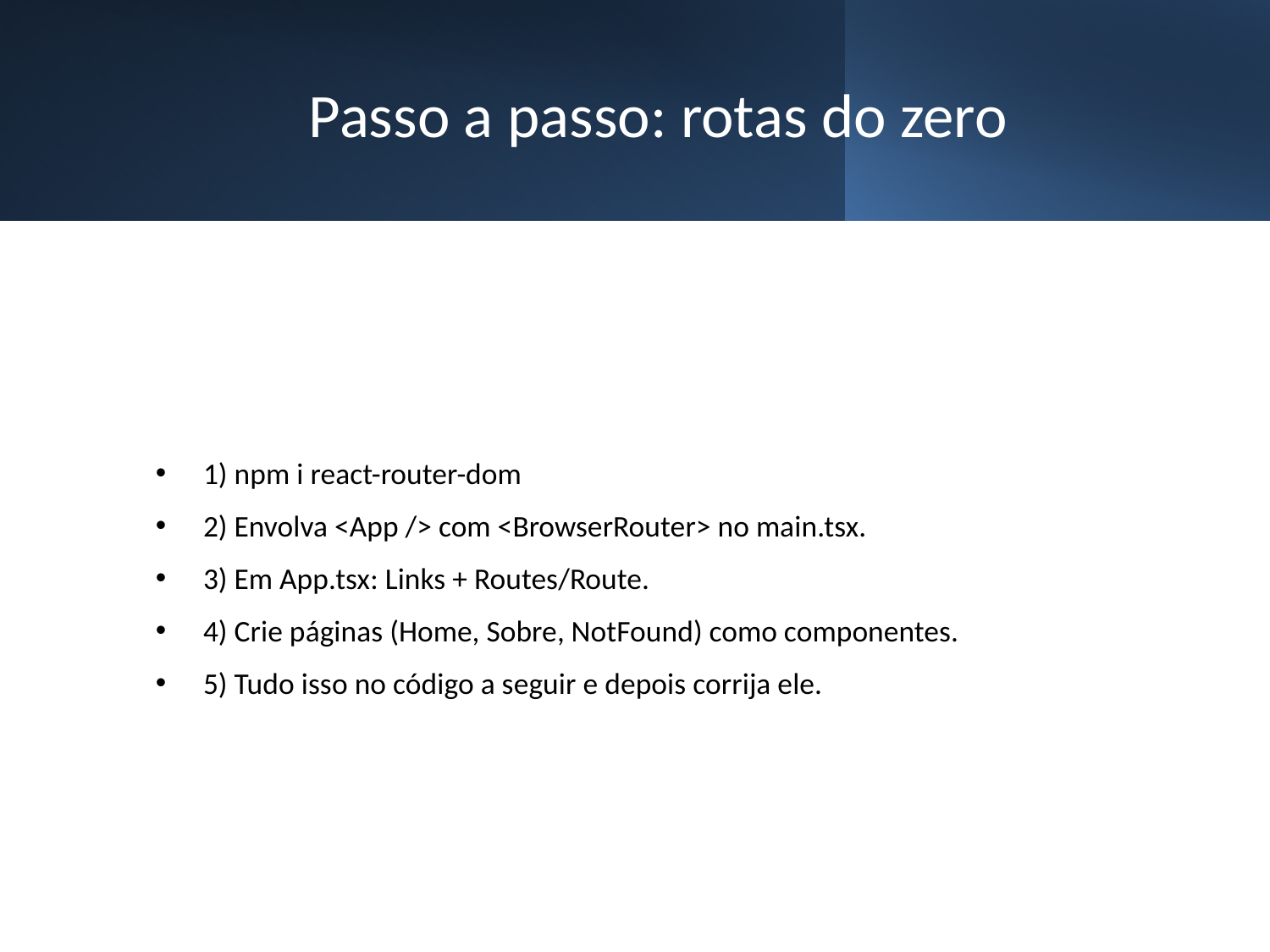

# Passo a passo: rotas do zero
1) npm i react-router-dom
2) Envolva <App /> com <BrowserRouter> no main.tsx.
3) Em App.tsx: Links + Routes/Route.
4) Crie páginas (Home, Sobre, NotFound) como componentes.
5) Tudo isso no código a seguir e depois corrija ele.